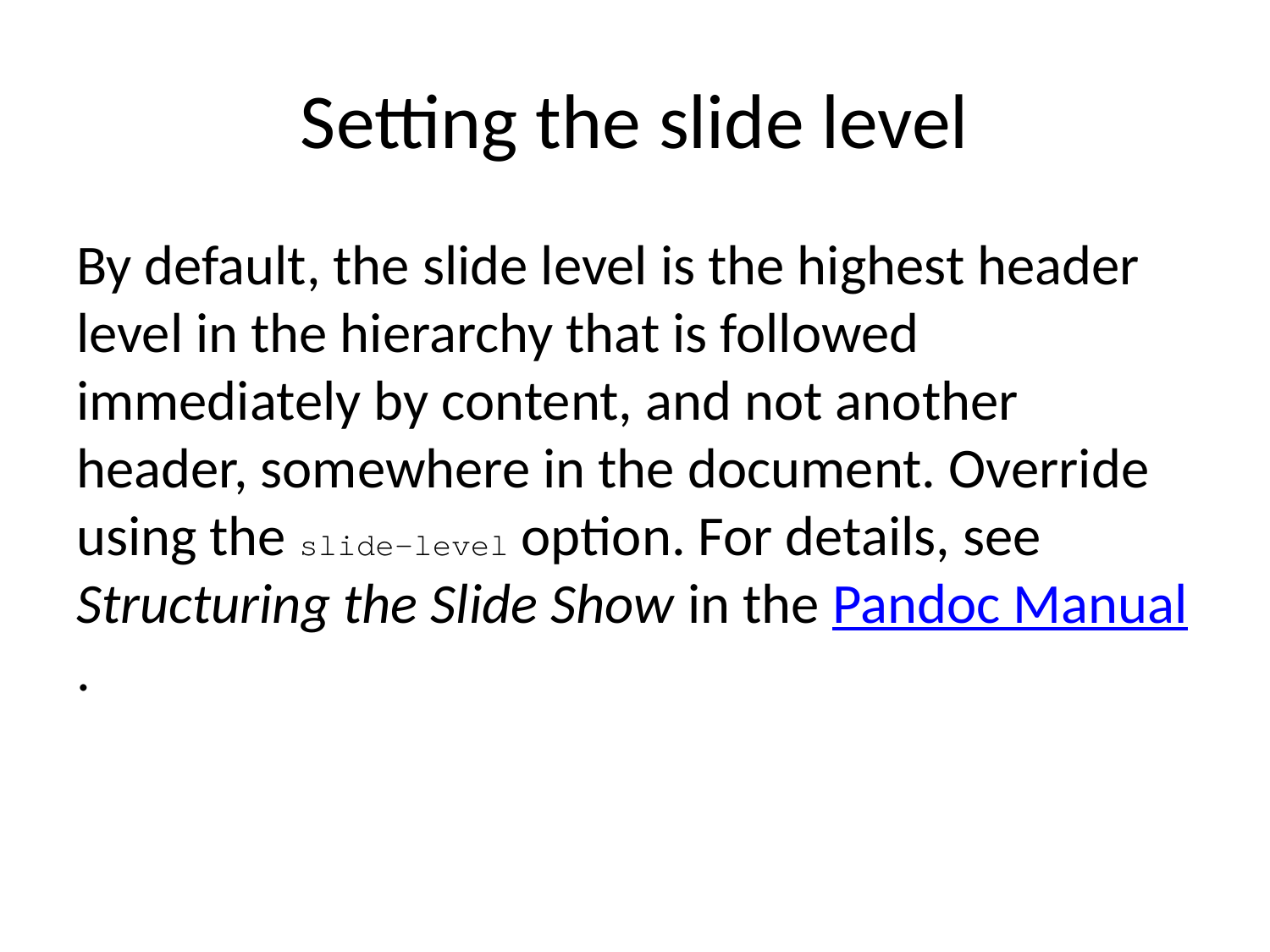

# Setting the slide level
By default, the slide level is the highest header level in the hierarchy that is followed immediately by content, and not another header, somewhere in the document. Override using the slide-level option. For details, see Structuring the Slide Show in the Pandoc Manual.